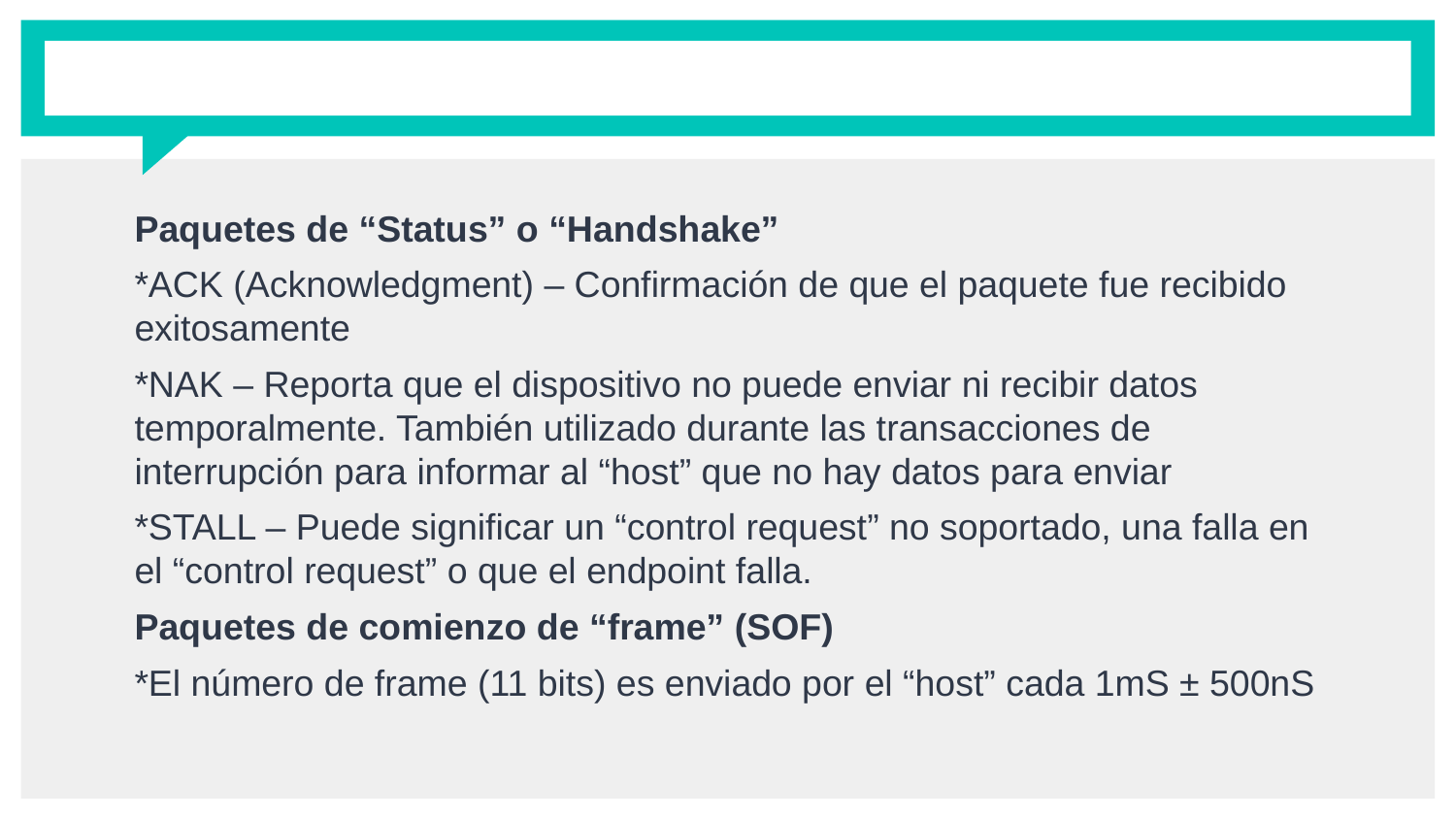

#
Paquetes de “Status” o “Handshake”
*ACK (Acknowledgment) – Confirmación de que el paquete fue recibido exitosamente
*NAK – Reporta que el dispositivo no puede enviar ni recibir datos temporalmente. También utilizado durante las transacciones de interrupción para informar al “host” que no hay datos para enviar
*STALL – Puede significar un “control request” no soportado, una falla en el “control request” o que el endpoint falla.
Paquetes de comienzo de “frame” (SOF)
*El número de frame (11 bits) es enviado por el “host” cada 1mS ± 500nS